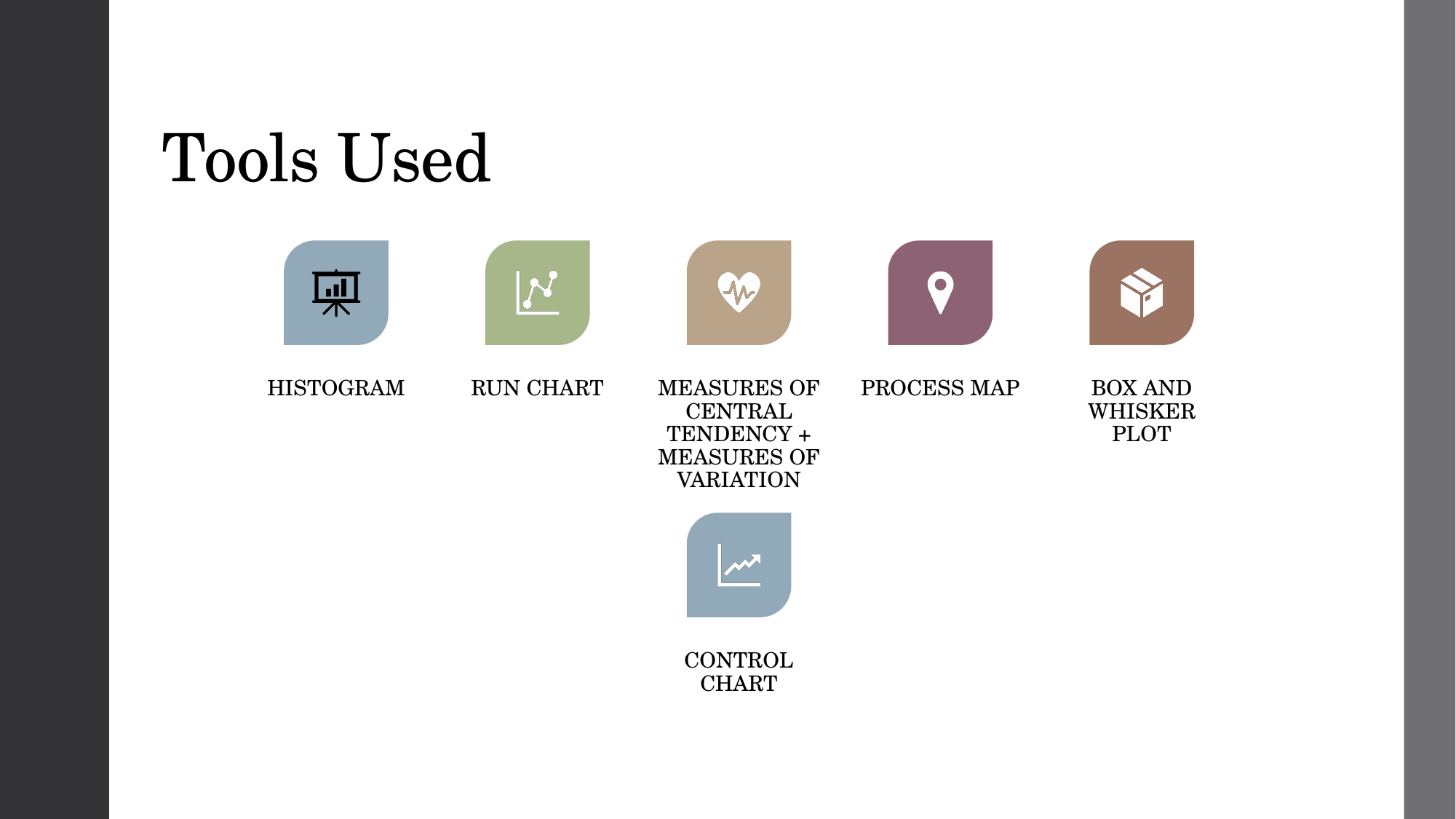

# Tools Used
Histogram
Run Chart
Measures of Central Tendency +
Measures of Variation
Process Map
Box and Whisker Plot
Control Chart